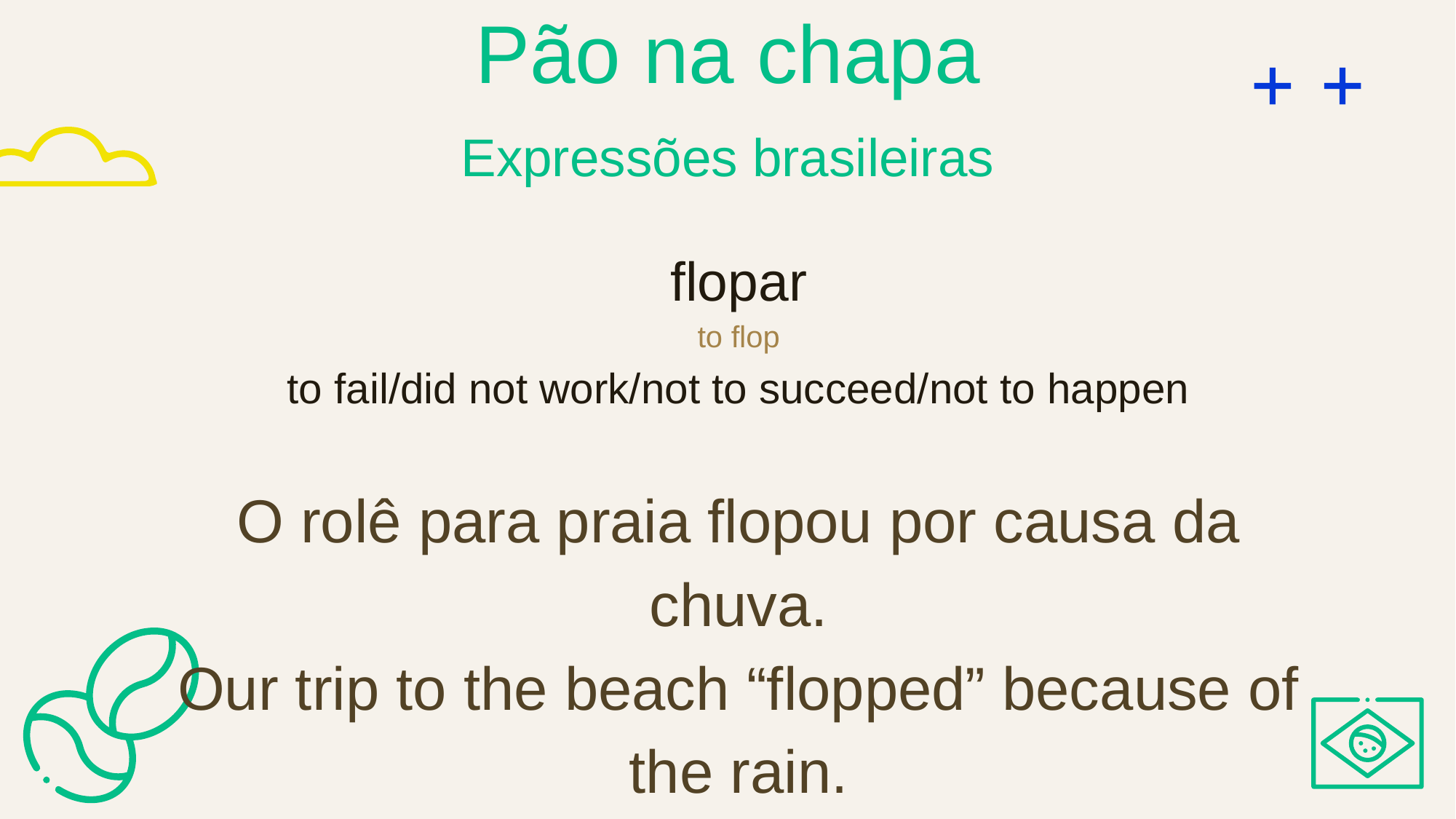

Pão na chapa
# Expressões brasileiras
flopar
to flop
to fail/did not work/not to succeed/not to happen

O rolê para praia flopou por causa da chuva.
Our trip to the beach “flopped” because of the rain.